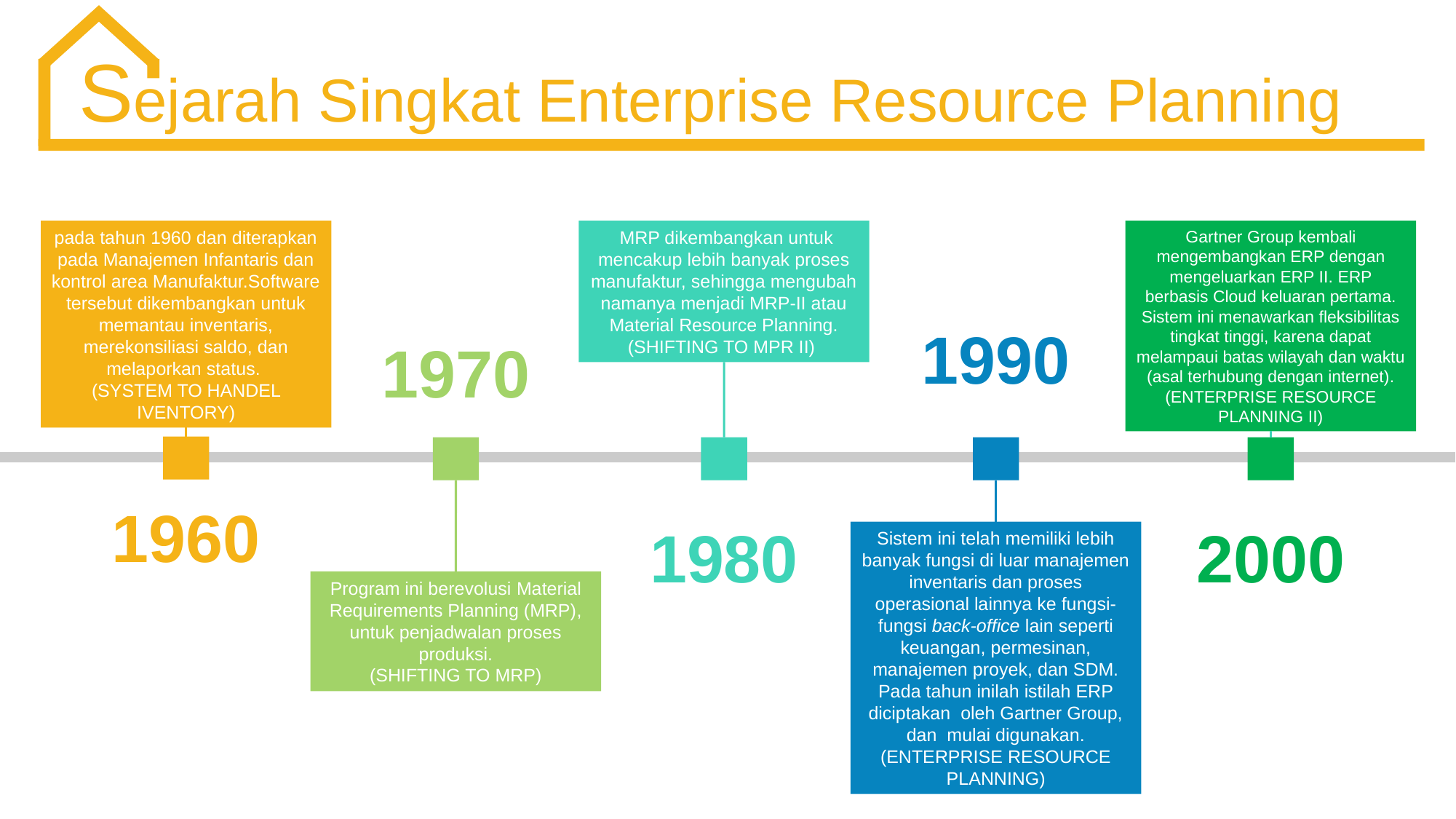

Sejarah Singkat Enterprise Resource Planning
pada tahun 1960 dan diterapkan pada Manajemen Infantaris dan kontrol area Manufaktur.Software tersebut dikembangkan untuk memantau inventaris, merekonsiliasi saldo, dan melaporkan status.
(SYSTEM TO HANDEL IVENTORY)
 MRP dikembangkan untuk mencakup lebih banyak proses manufaktur, sehingga mengubah namanya menjadi MRP-II atau Material Resource Planning.
(SHIFTING TO MPR II)
1990
1970

1960
1980
Sistem ini telah memiliki lebih banyak fungsi di luar manajemen inventaris dan proses operasional lainnya ke fungsi-fungsi back-office lain seperti keuangan, permesinan, manajemen proyek, dan SDM. Pada tahun inilah istilah ERP diciptakan  oleh Gartner Group, dan  mulai digunakan.
(ENTERPRISE RESOURCE PLANNING)
Program ini berevolusi Material Requirements Planning (MRP), untuk penjadwalan proses produksi.
(SHIFTING TO MRP)
Gartner Group kembali mengembangkan ERP dengan mengeluarkan ERP II. ERP berbasis Cloud keluaran pertama. Sistem ini menawarkan fleksibilitas tingkat tinggi, karena dapat melampaui batas wilayah dan waktu (asal terhubung dengan internet).
(ENTERPRISE RESOURCE PLANNING II)

2000